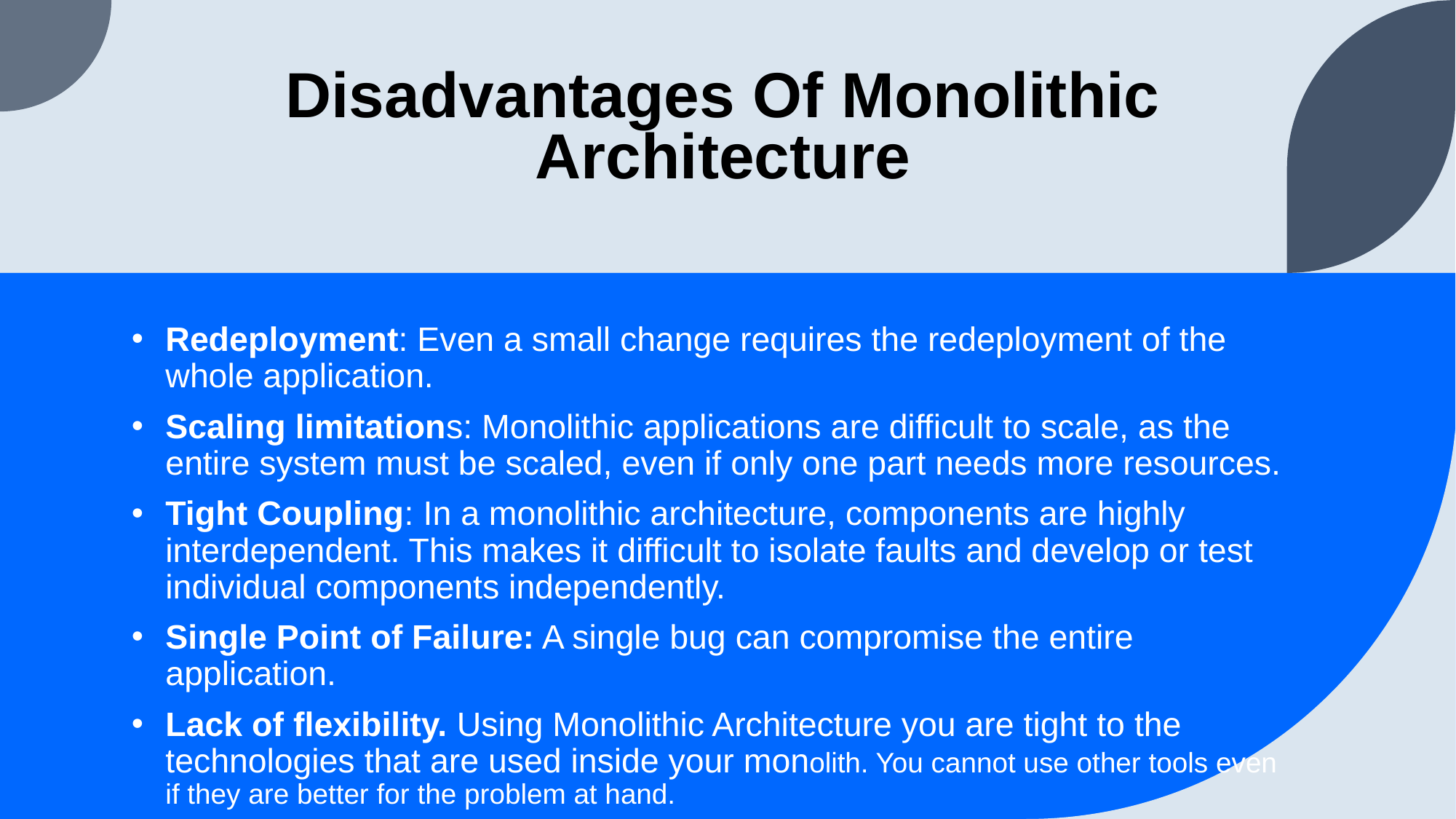

# Disadvantages Of Monolithic Architecture

Redeployment: Even a small change requires the redeployment of the whole application.
Scaling limitations: Monolithic applications are difficult to scale, as the entire system must be scaled, even if only one part needs more resources.
Tight Coupling: In a monolithic architecture, components are highly interdependent. This makes it difficult to isolate faults and develop or test individual components independently.
Single Point of Failure: A single bug can compromise the entire application.
Lack of flexibility. Using Monolithic Architecture you are tight to the technologies that are used inside your monolith. You cannot use other tools even if they are better for the problem at hand.